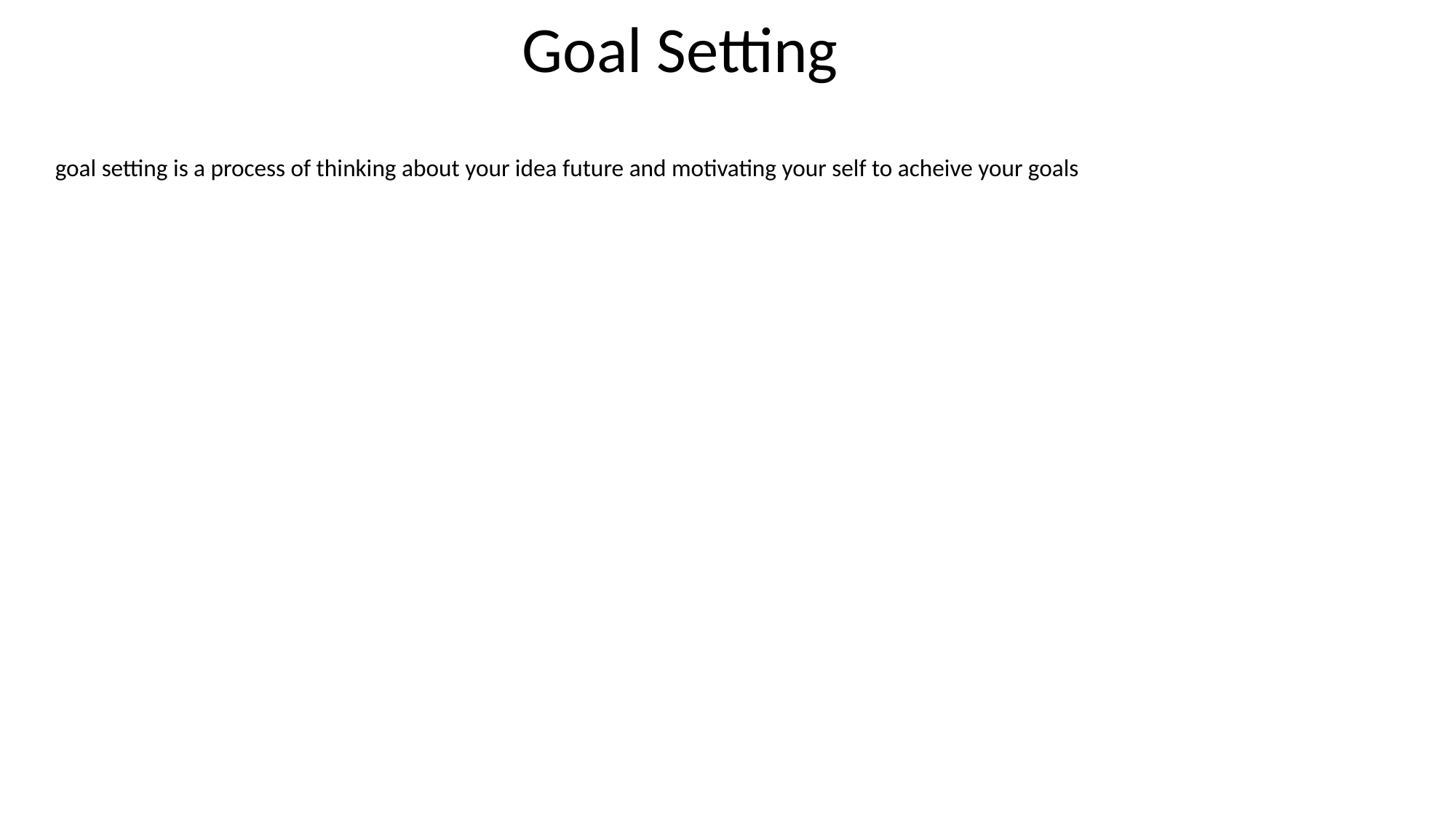

# Goal Setting

goal setting is a process of thinking about your idea future and motivating your self to acheive your goals